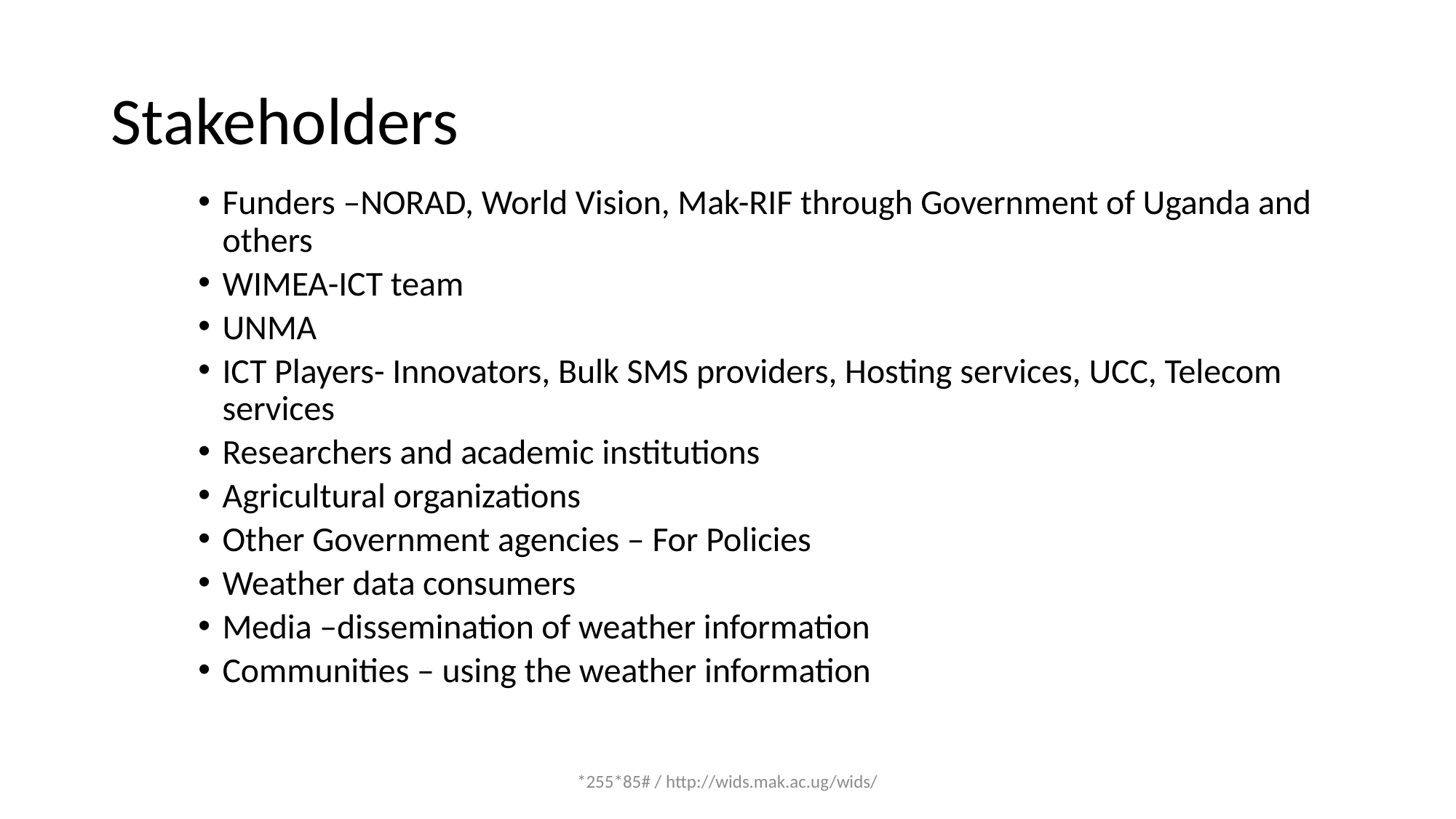

# Stakeholders
Funders –NORAD, World Vision, Mak-RIF through Government of Uganda and others
WIMEA-ICT team
UNMA
ICT Players- Innovators, Bulk SMS providers, Hosting services, UCC, Telecom services
Researchers and academic institutions
Agricultural organizations
Other Government agencies – For Policies
Weather data consumers
Media –dissemination of weather information
Communities – using the weather information

*255*85# / http://wids.mak.ac.ug/wids/